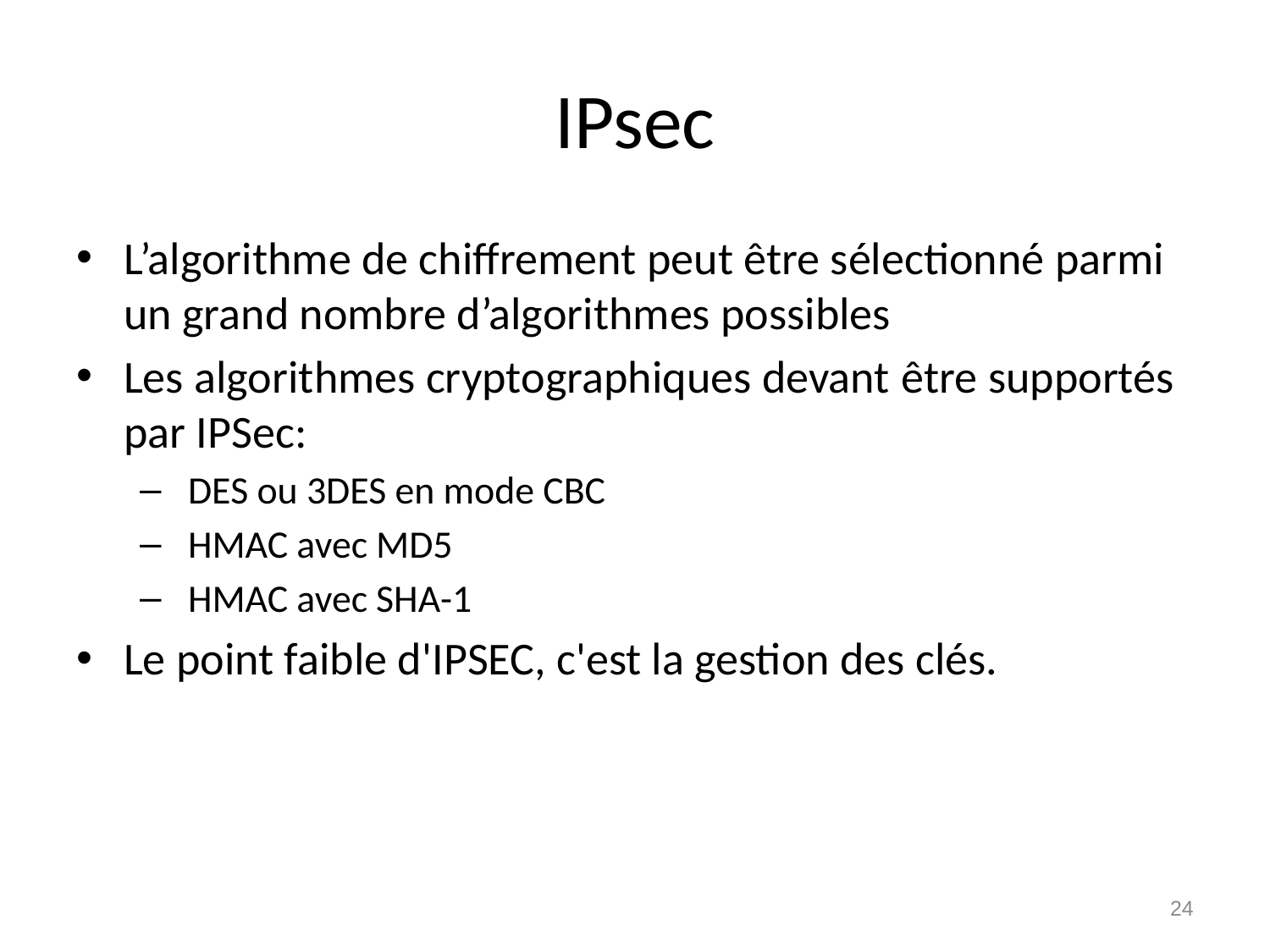

# IPsec
L’algorithme de chiffrement peut être sélectionné parmi un grand nombre d’algorithmes possibles
Les algorithmes cryptographiques devant être supportés par IPSec:
 DES ou 3DES en mode CBC
 HMAC avec MD5
 HMAC avec SHA-1
Le point faible d'IPSEC, c'est la gestion des clés.

24